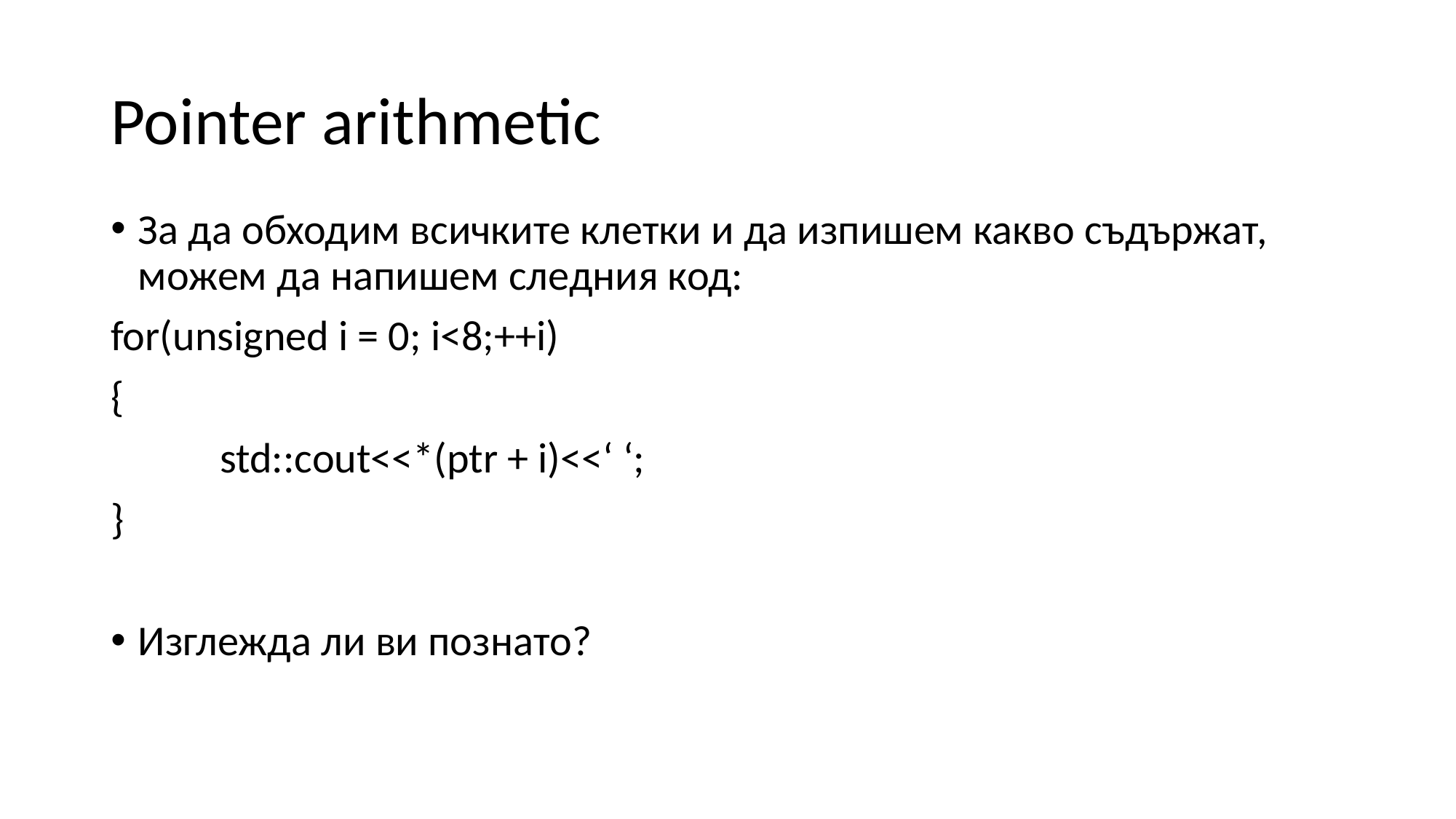

# Pointer arithmetic
За да обходим всичките клетки и да изпишем какво съдържат, можем да напишем следния код:
for(unsigned i = 0; i<8;++i)
{
	std::cout<<*(ptr + i)<<‘ ‘;
}

Изглежда ли ви познато?